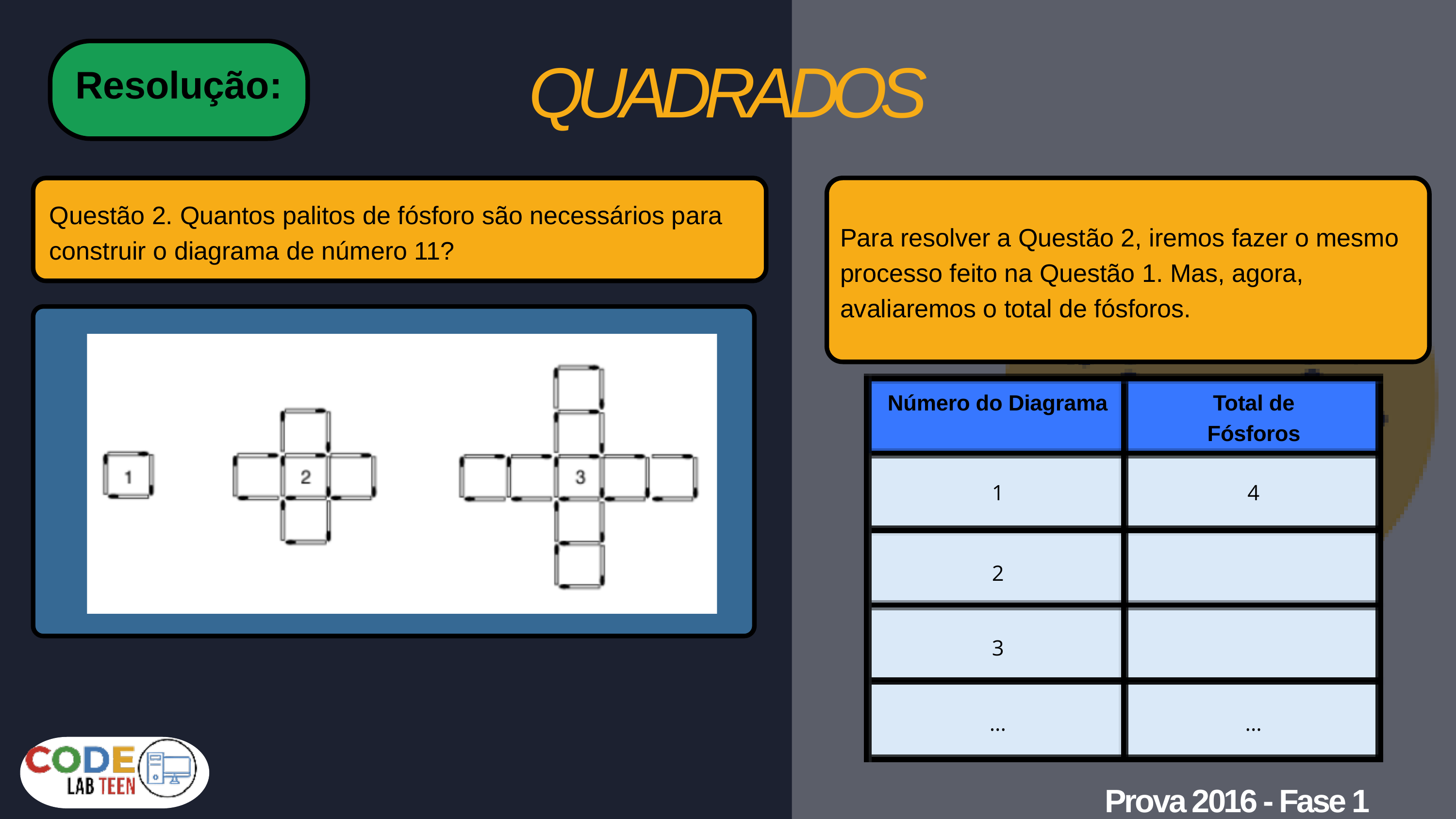

QUADRADOS

Resolução:

Questão 2. Quantos palitos de fósforo são necessários para construir o diagrama de número 11?

Para resolver a Questão 2, iremos fazer o mesmo processo feito na Questão 1. Mas, agora, avaliaremos o total de fósforos.

Número do Diagrama
Total de Fósforos
1
4
2

3

...
...

Prova 2016 - Fase 1